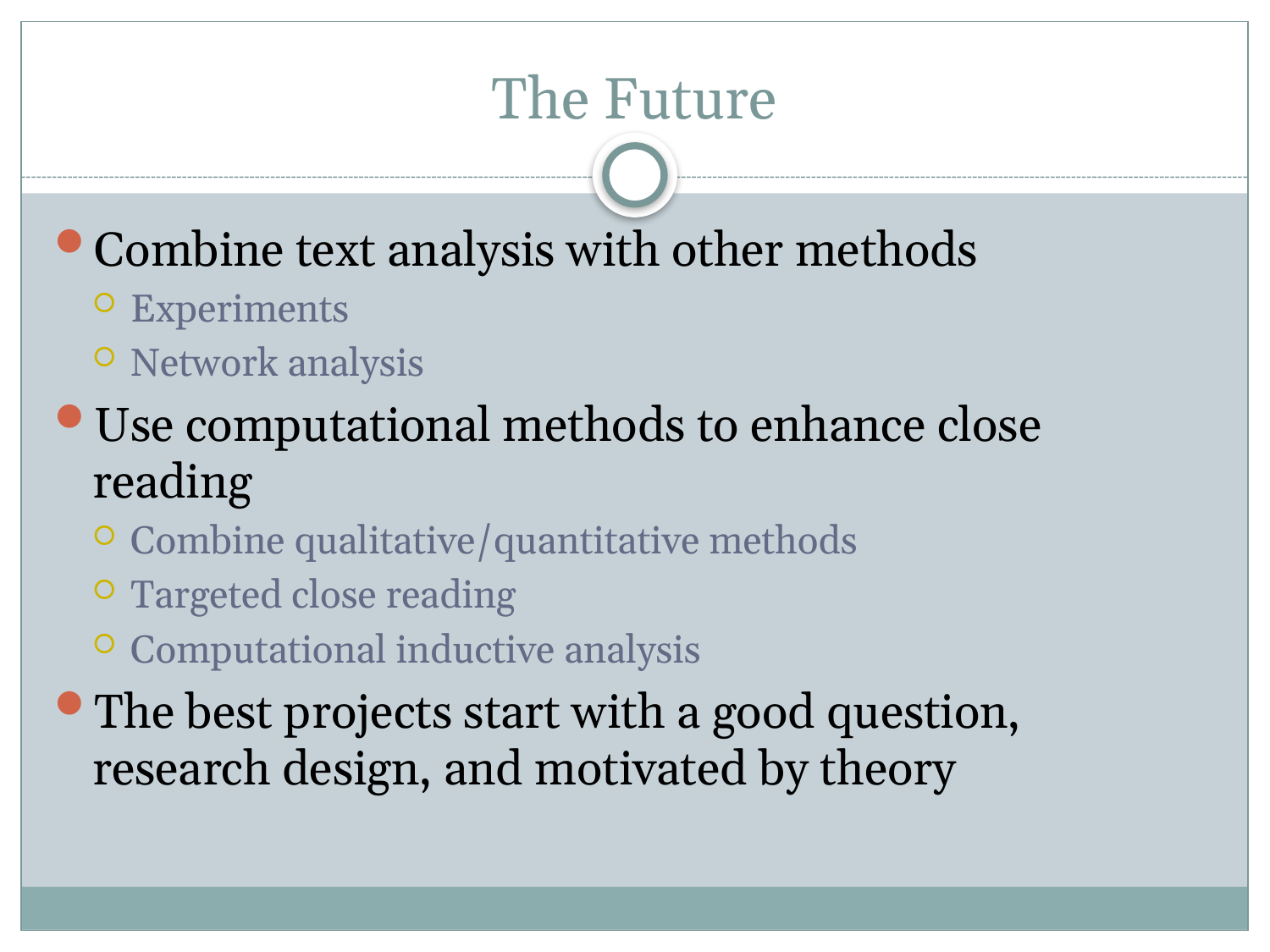

# The Future
Combine text analysis with other methods
Experiments
Network analysis
Use computational methods to enhance close reading
Combine qualitative/quantitative methods
Targeted close reading
Computational inductive analysis
The best projects start with a good question, research design, and motivated by theory